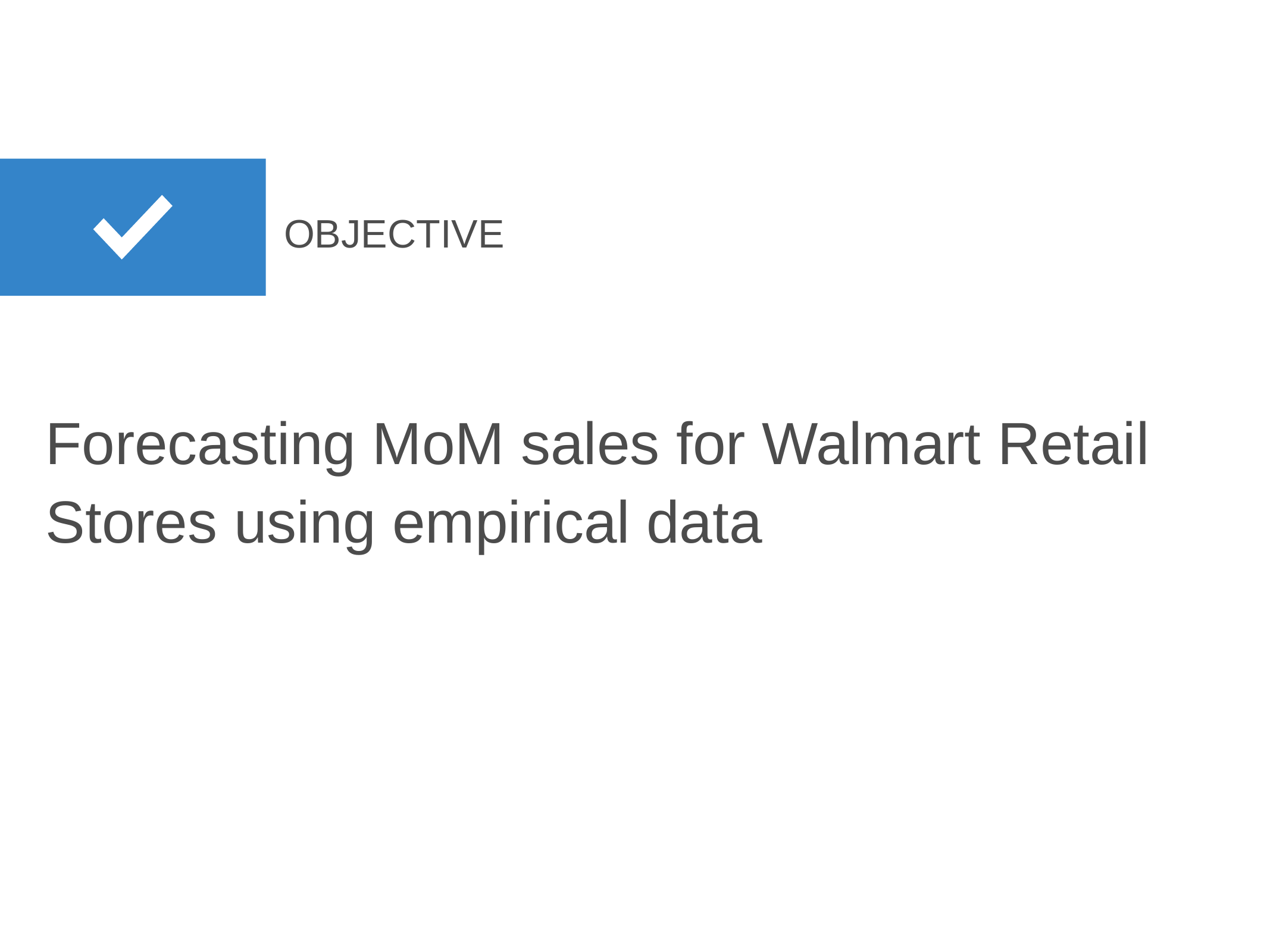

Forecasting MoM sales for Walmart Retail Stores using empirical data

OBJECTIVE